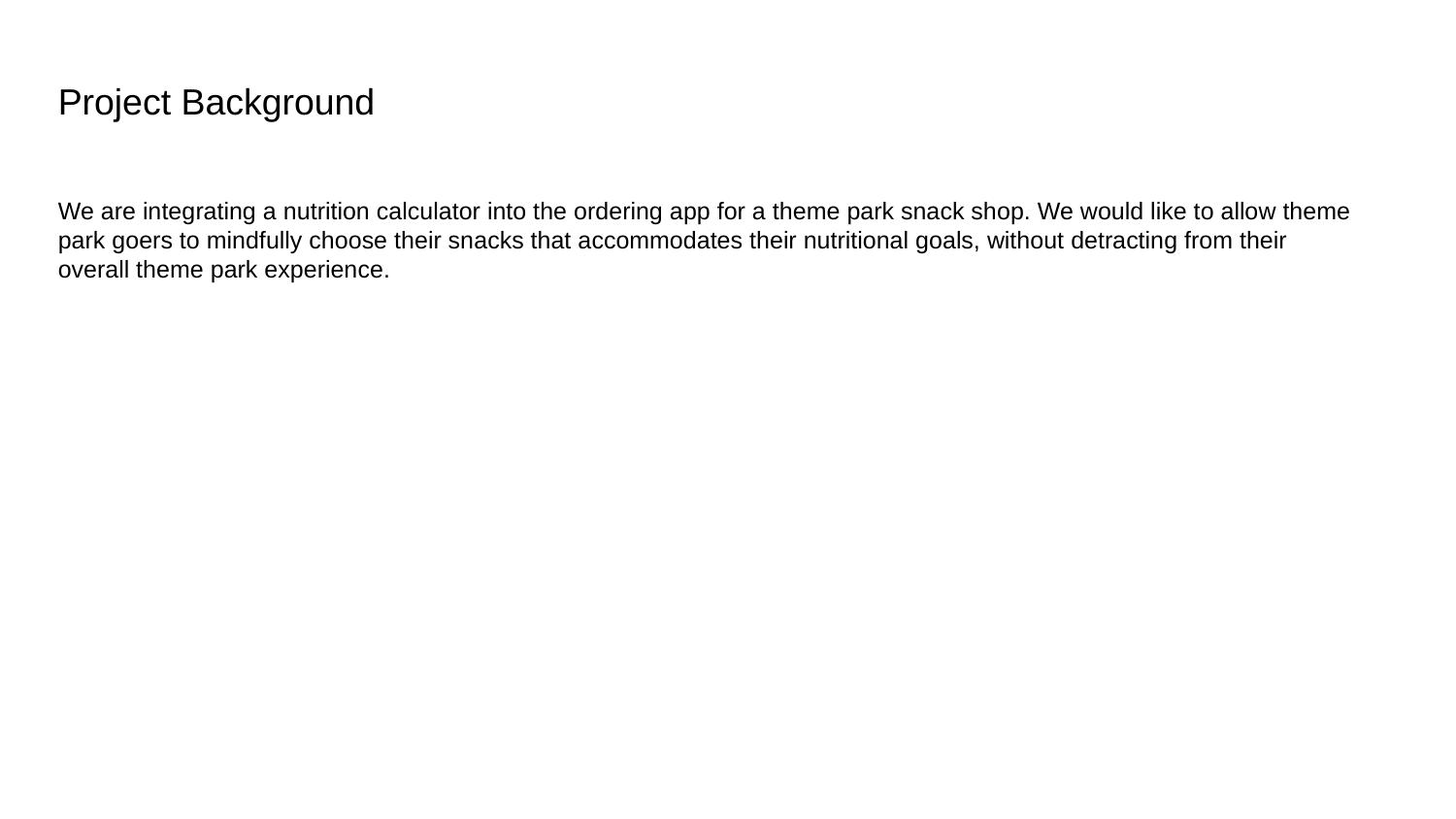

Project Background

We are integrating a nutrition calculator into the ordering app for a theme park snack shop. We would like to allow theme park goers to mindfully choose their snacks that accommodates their nutritional goals, without detracting from their overall theme park experience.